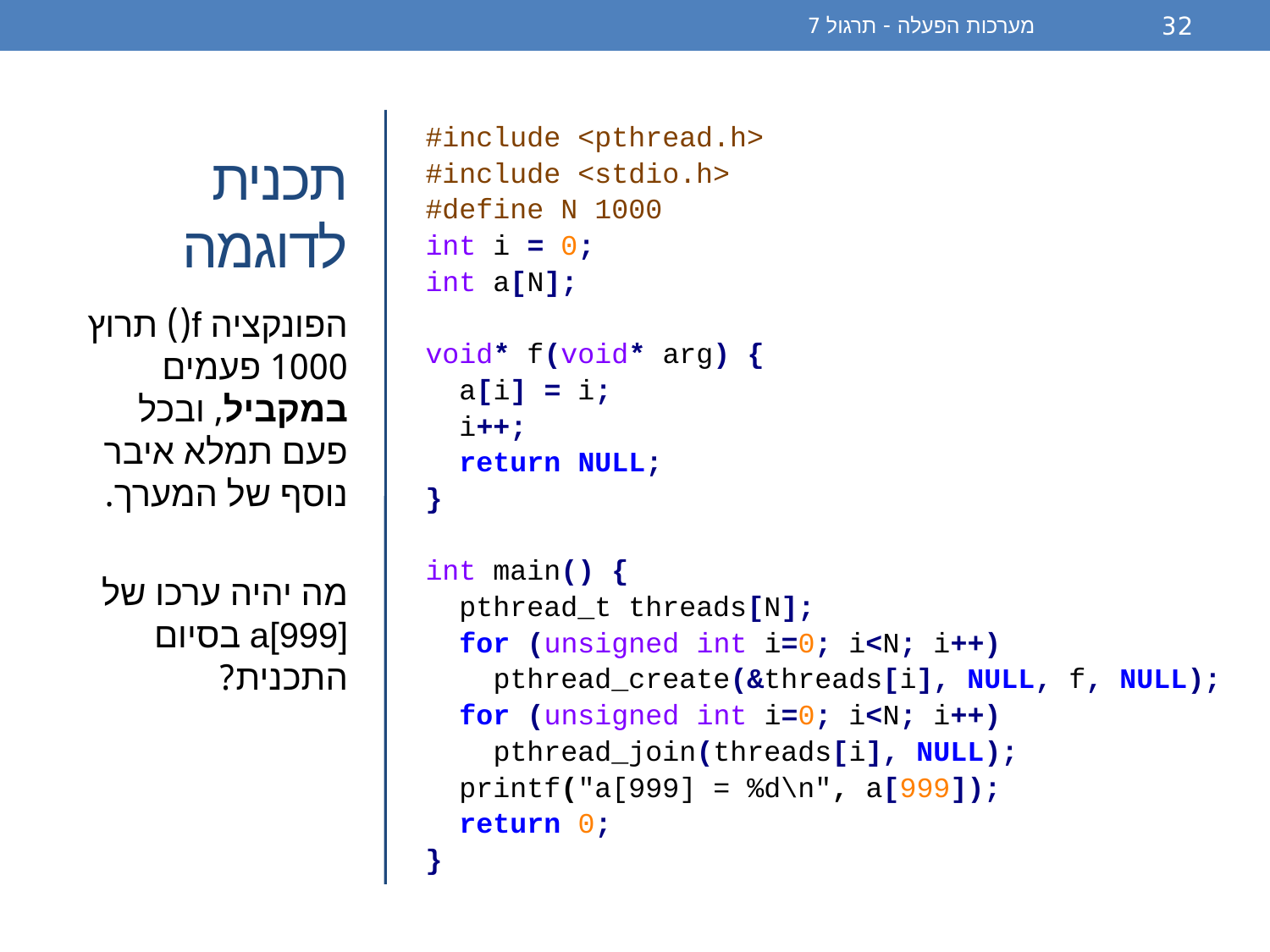

מערכות הפעלה - תרגול 7
32
# תכנית לדוגמה
#include <pthread.h>
#include <stdio.h>
#define N 1000
int i = 0;
int a[N];

void* f(void* arg) {
  a[i] = i;
  i++;
  return NULL;
}

int main() {
  pthread_t threads[N];
  for (unsigned int i=0; i<N; i++)
    pthread_create(&threads[i], NULL, f, NULL);
  for (unsigned int i=0; i<N; i++)
    pthread_join(threads[i], NULL);
  printf("a[999] = %d\n", a[999]);
  return 0;
}
הפונקציה f() תרוץ 1000 פעמים במקביל, ובכל פעם תמלא איבר נוסף של המערך.

מה יהיה ערכו של a[999] בסיום התכנית?